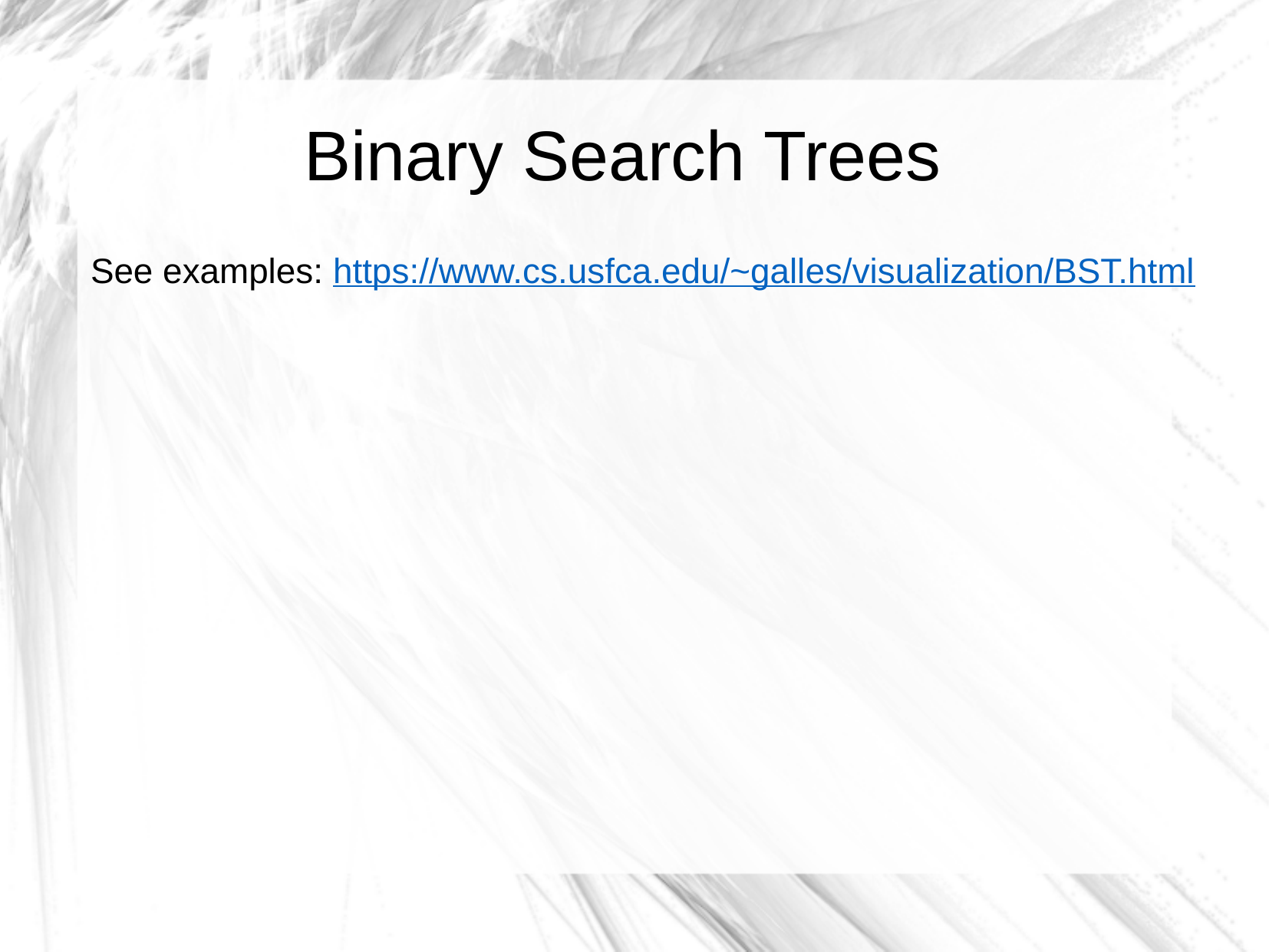

# Binary Search Trees
See examples: https://www.cs.usfca.edu/~galles/visualization/BST.html